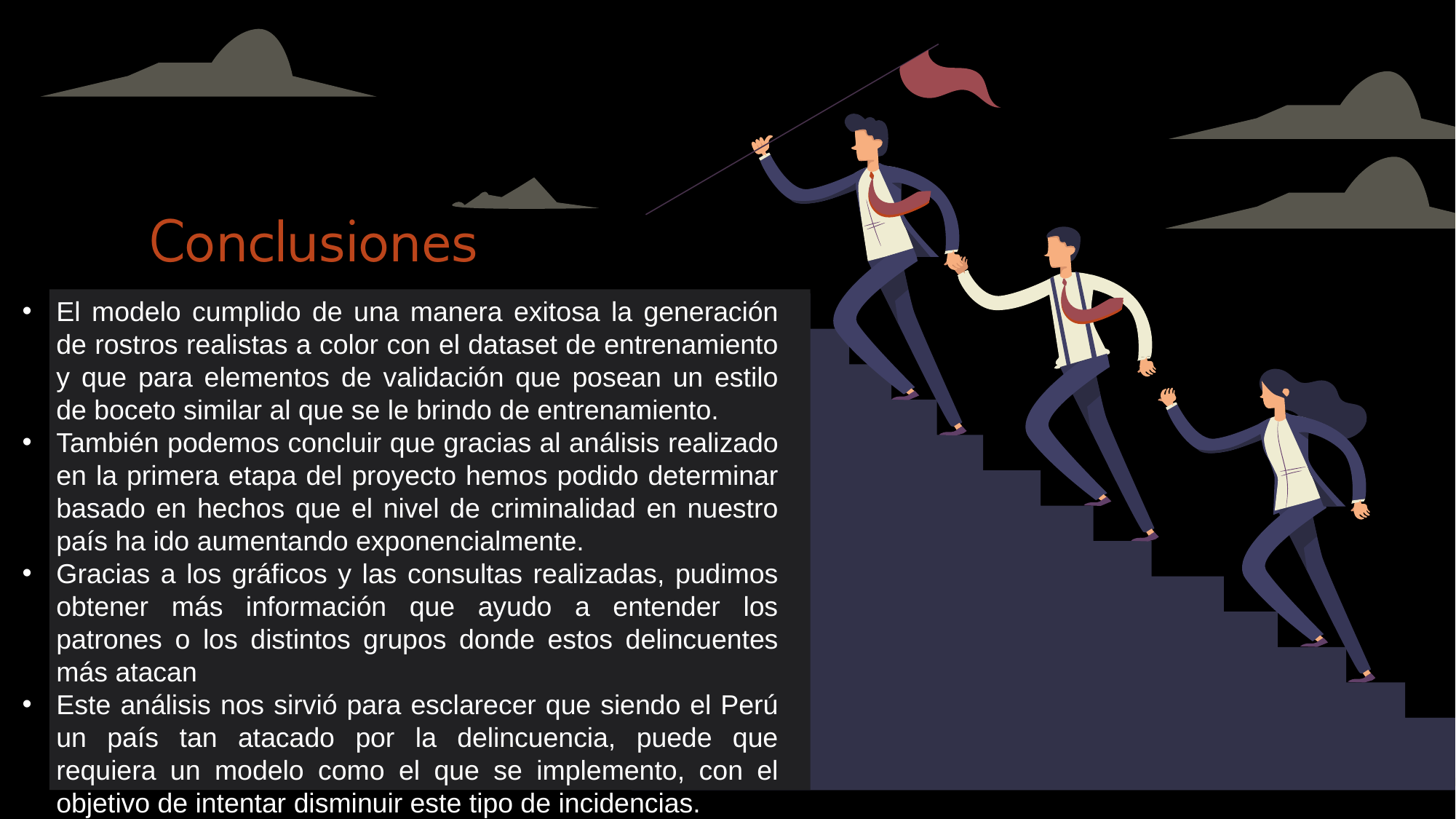

Conclusiones
El modelo cumplido de una manera exitosa la generación de rostros realistas a color con el dataset de entrenamiento y que para elementos de validación que posean un estilo de boceto similar al que se le brindo de entrenamiento.
También podemos concluir que gracias al análisis realizado en la primera etapa del proyecto hemos podido determinar basado en hechos que el nivel de criminalidad en nuestro país ha ido aumentando exponencialmente.
Gracias a los gráficos y las consultas realizadas, pudimos obtener más información que ayudo a entender los patrones o los distintos grupos donde estos delincuentes más atacan
Este análisis nos sirvió para esclarecer que siendo el Perú un país tan atacado por la delincuencia, puede que requiera un modelo como el que se implemento, con el objetivo de intentar disminuir este tipo de incidencias.